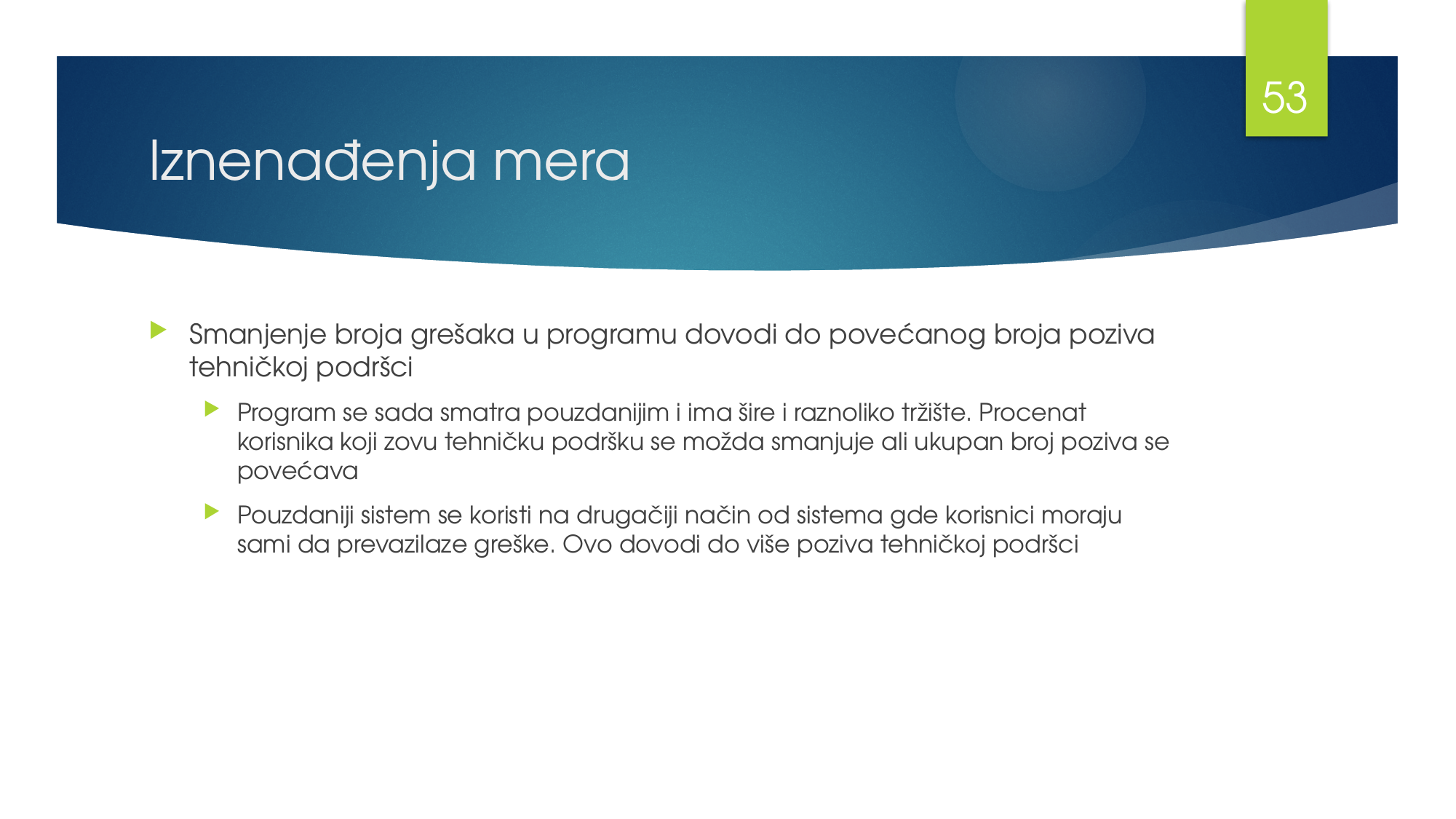

53
# Iznenađenja mera
Smanjenje broja grešaka u programu dovodi do povećanog broja poziva tehničkoj podršci
Program se sada smatra pouzdanijim i ima šire i raznoliko tržište. Procenat korisnika koji zovu tehničku podršku se možda smanjuje ali ukupan broj poziva se povećava
Pouzdaniji sistem se koristi na drugačiji način od sistema gde korisnici moraju sami da prevazilaze greške. Ovo dovodi do više poziva tehničkoj podršci